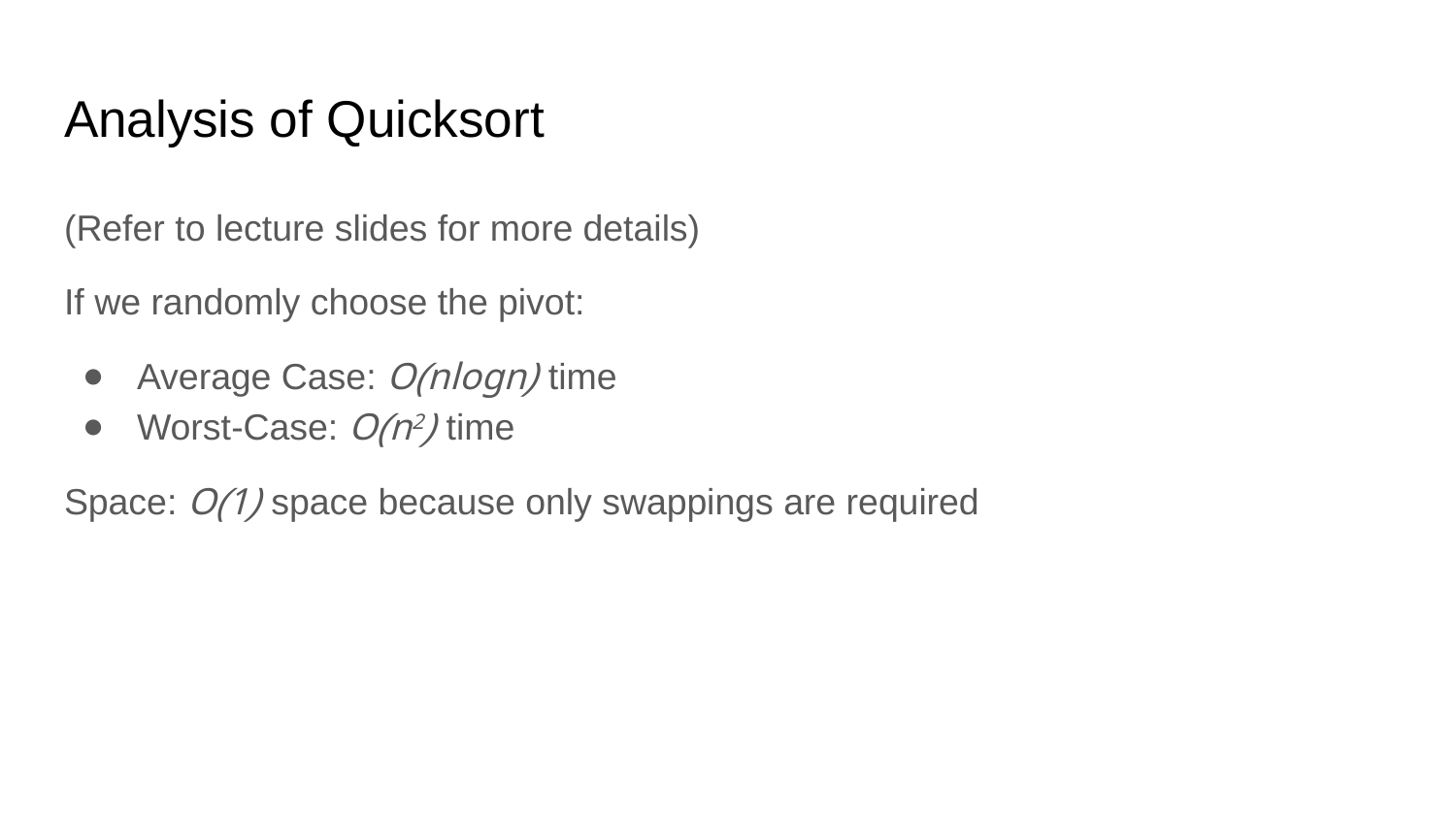

# Analysis of Quicksort
(Refer to lecture slides for more details)
If we randomly choose the pivot:
Average Case: O(nlogn) time
Worst-Case: O(n2) time
Space: O(1) space because only swappings are required